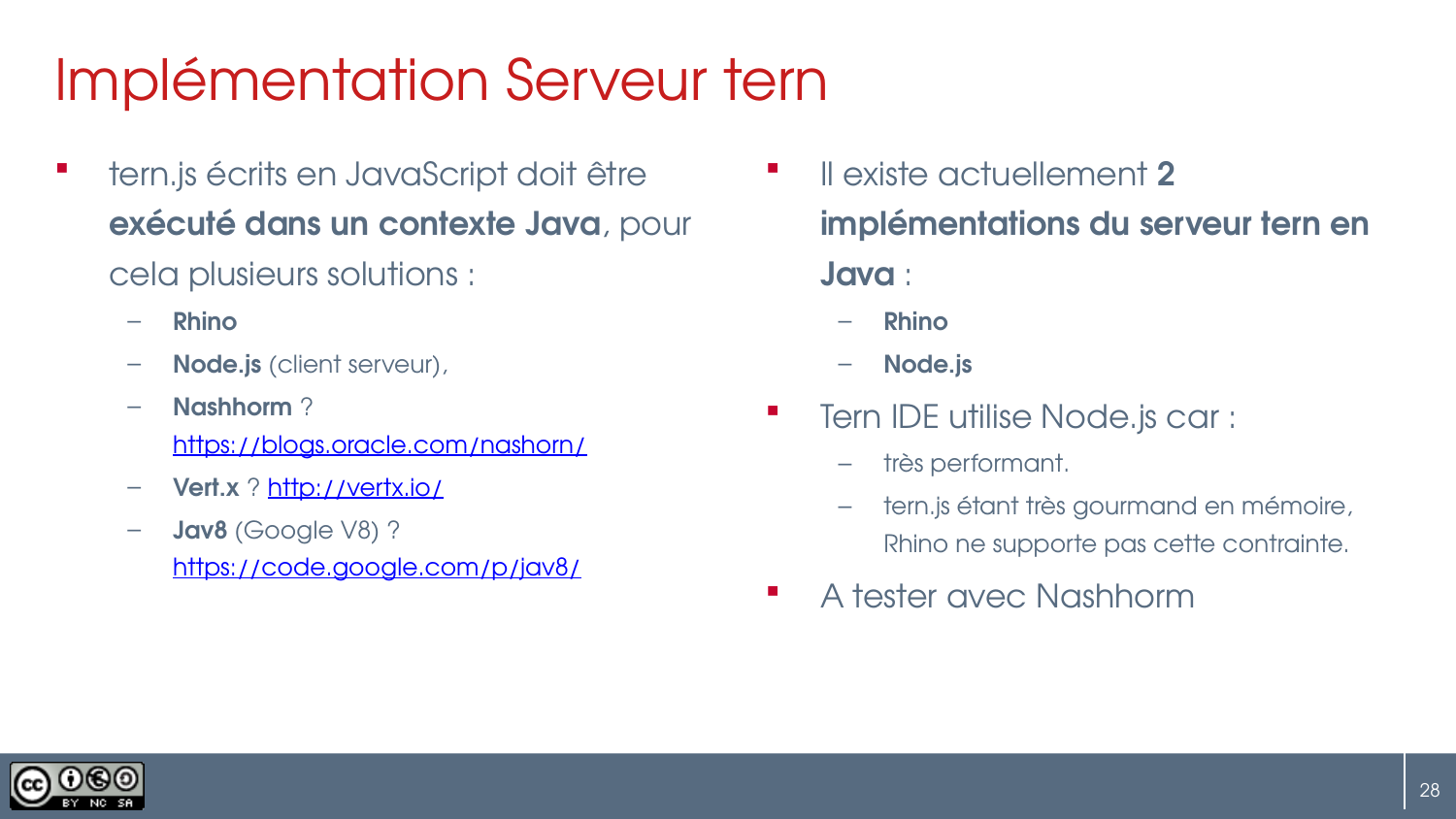

# Implémentation Serveur tern
tern.js écrits en JavaScript doit être exécuté dans un contexte Java, pour cela plusieurs solutions :
Rhino
Node.js (client serveur),
Nashhorm ? https://blogs.oracle.com/nashorn/
Vert.x ? http://vertx.io/
Jav8 (Google V8) ? https://code.google.com/p/jav8/
Il existe actuellement 2 implémentations du serveur tern en Java :
Rhino
Node.js
Tern IDE utilise Node.js car :
très performant.
tern.js étant très gourmand en mémoire, Rhino ne supporte pas cette contrainte.
A tester avec Nashhorm

28